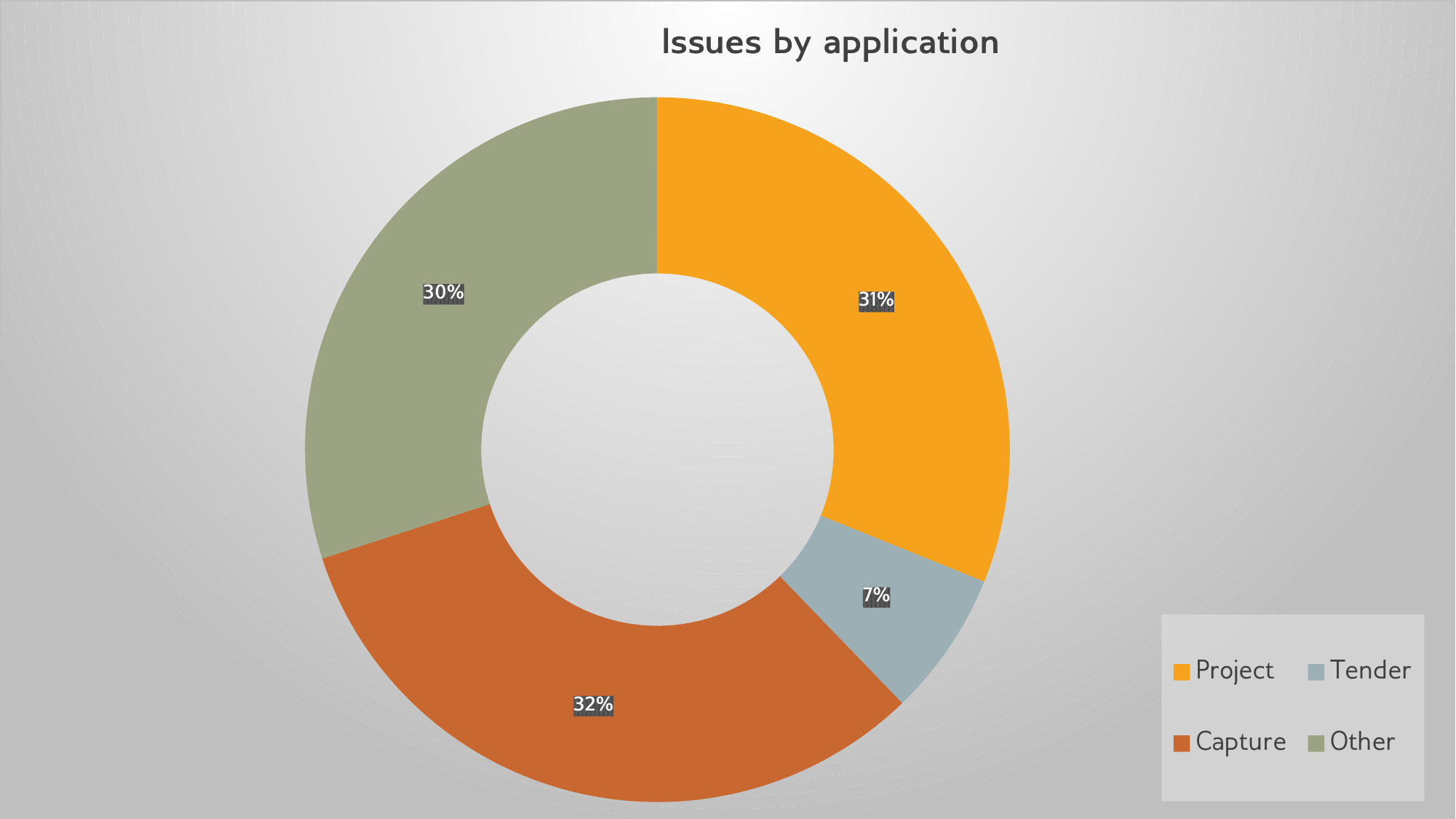

### Chart: Issues by application

| Category | Issues by application |
|---|---|
| Project | 28.0 |
| Tender | 6.0 |
| Capture | 29.0 |
| Other | 27.0 |